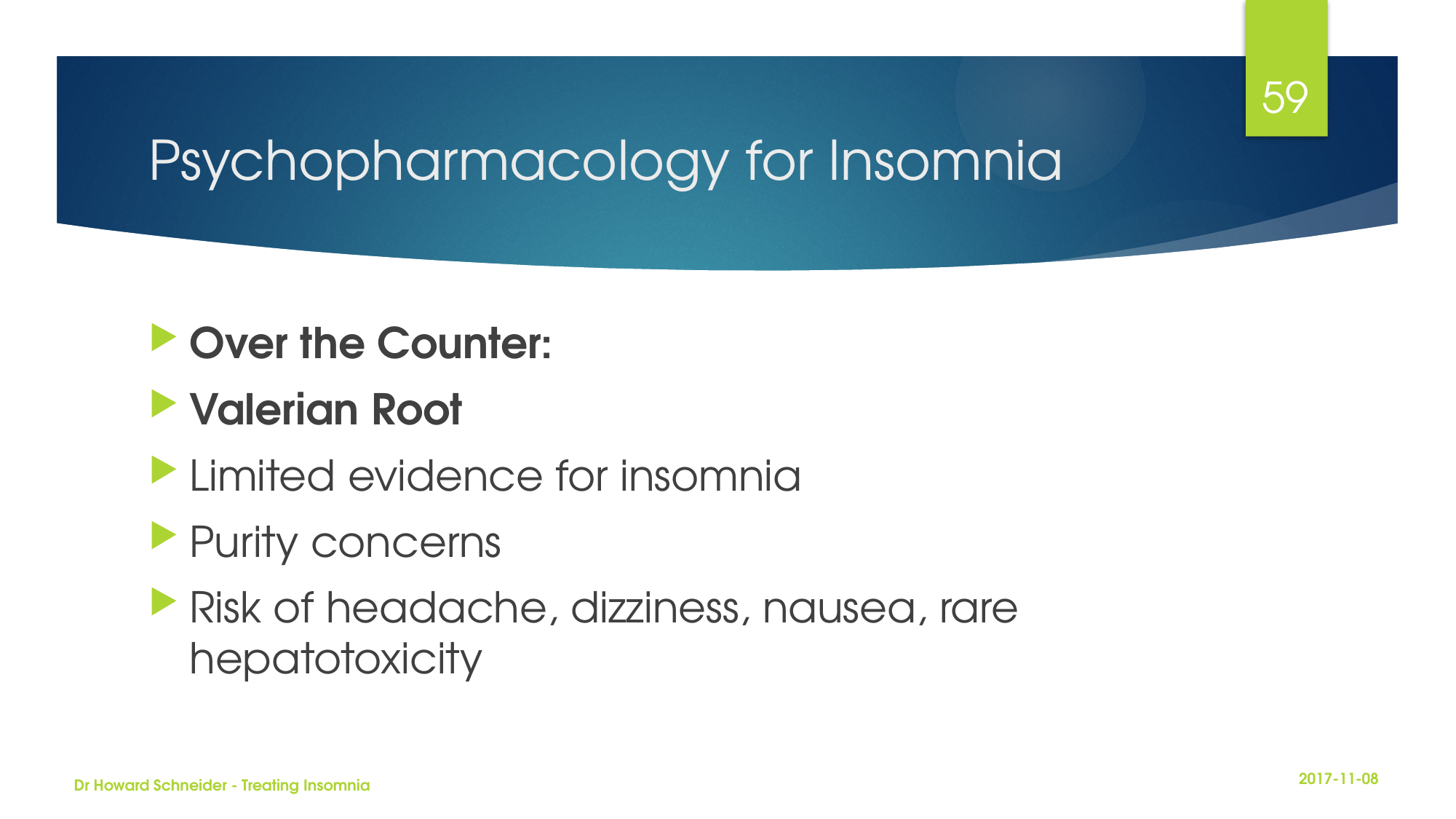

59
# Psychopharmacology for Insomnia
Over the Counter:
Valerian Root
Limited evidence for insomnia
Purity concerns
Risk of headache, dizziness, nausea, rare hepatotoxicity
Dr Howard Schneider - Treating Insomnia
2017-11-08